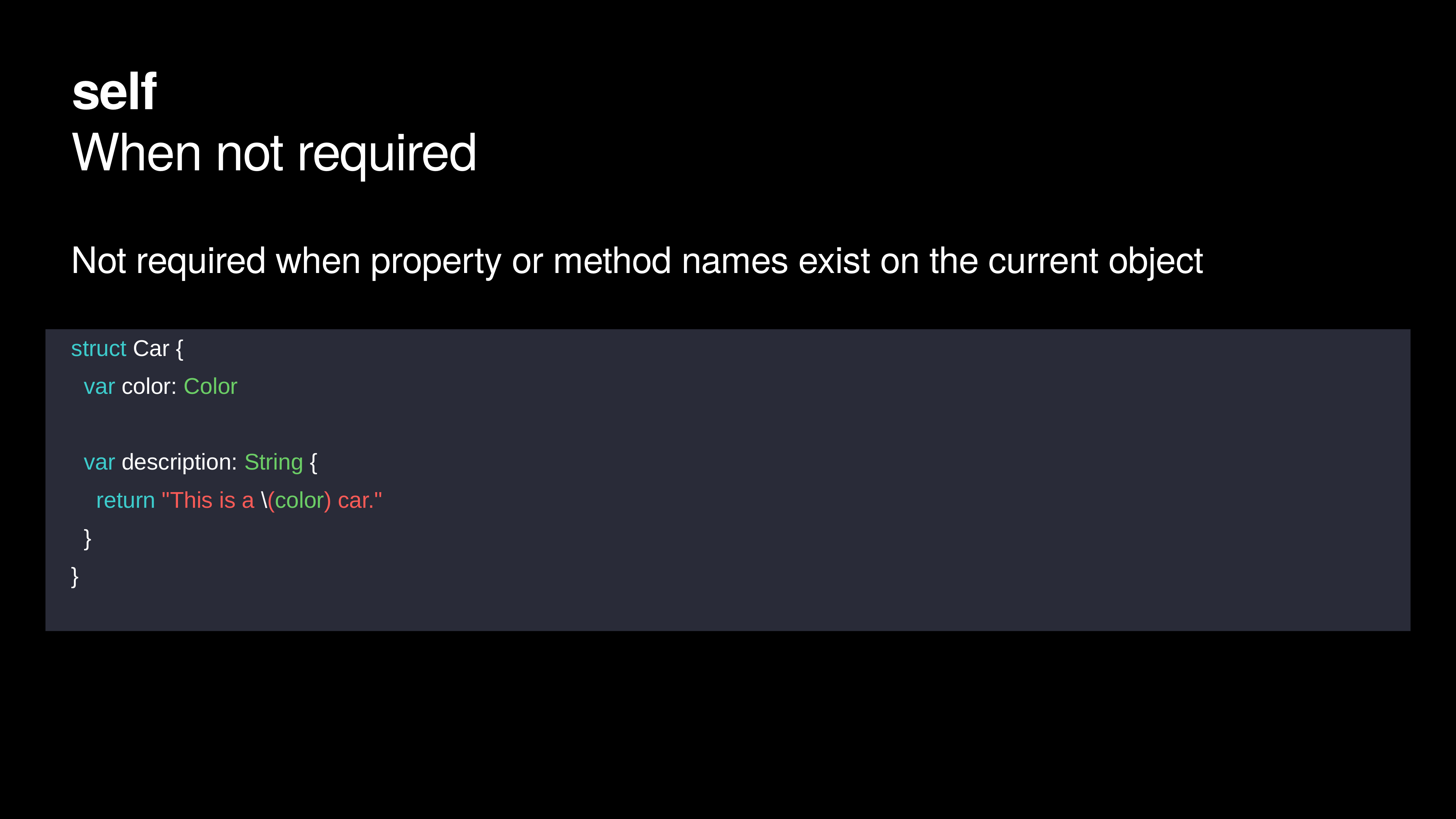

# self
When not required
Not required when property or method names exist on the current object

struct Car {
  var color: Color

  var description: String {
    return "This is a \(color) car."
  }
}